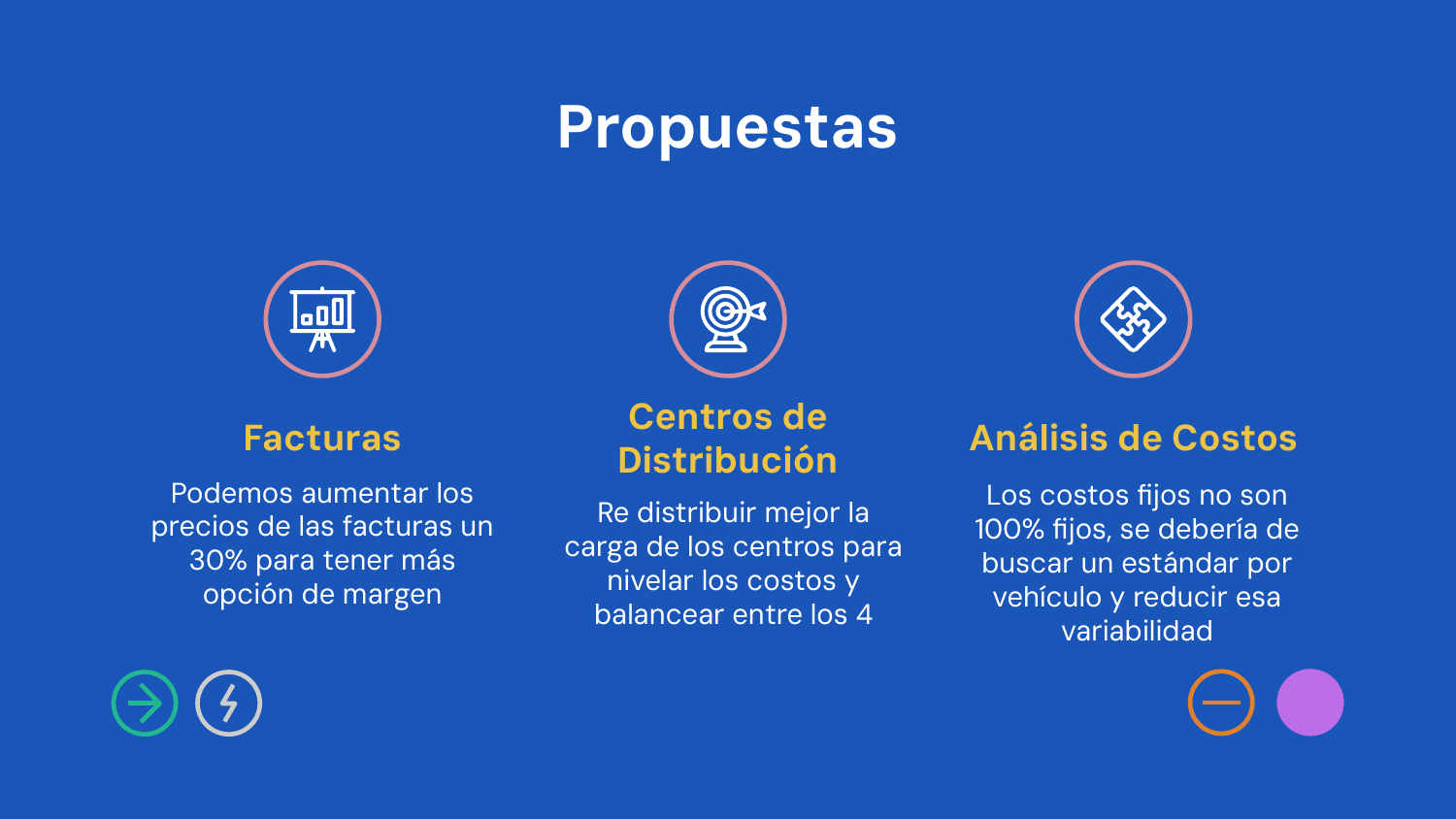

Propuestas

# Facturas
Centros de Distribución
Análisis de Costos
Podemos aumentar los precios de las facturas un 30% para tener más opción de margen
Re distribuir mejor la carga de los centros para nivelar los costos y balancear entre los 4
Los costos fijos no son 100% fijos, se debería de buscar un estándar por vehículo y reducir esa variabilidad